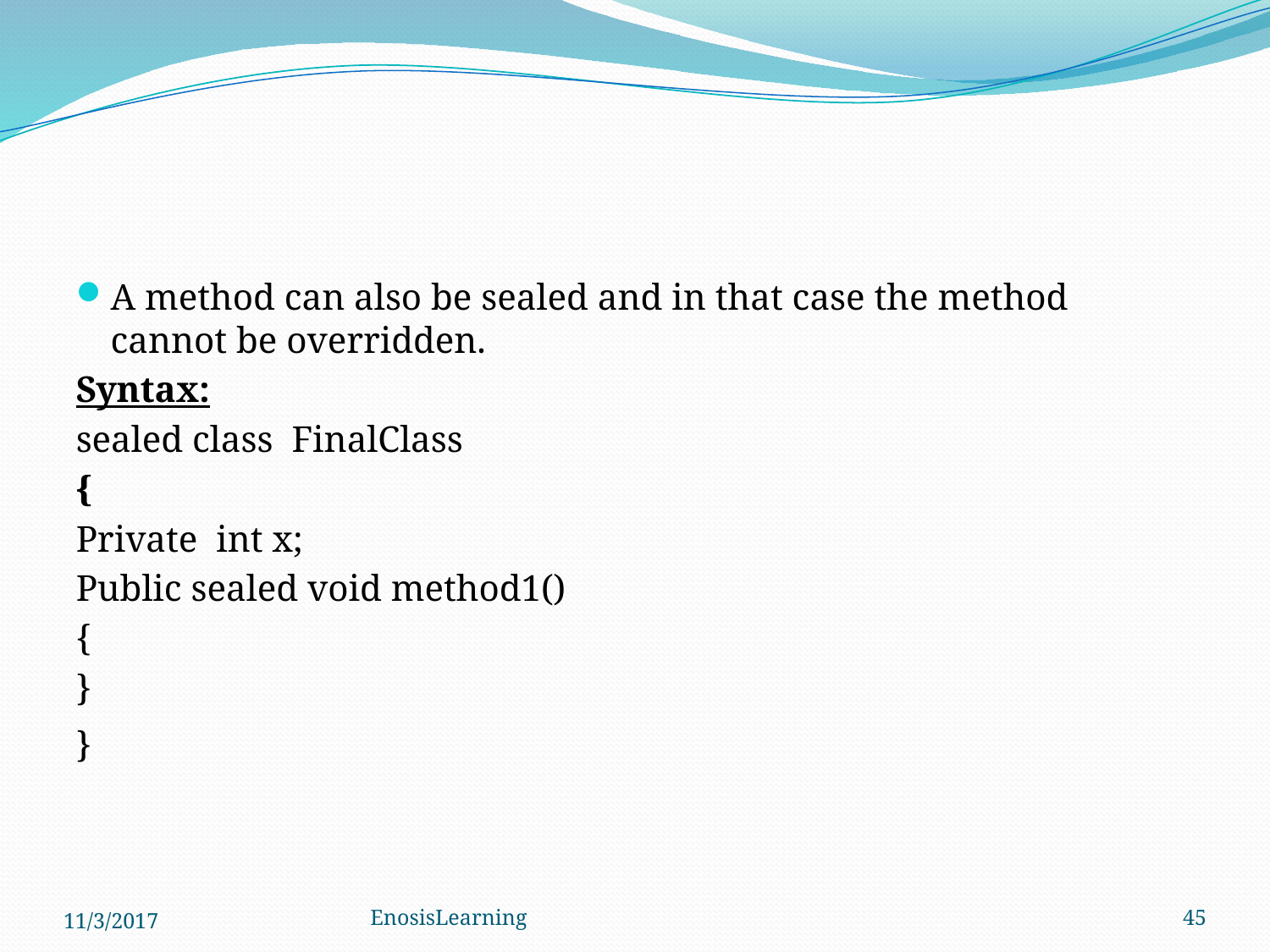

A method can also be sealed and in that case the method cannot be overridden.
Syntax:
sealed class  FinalClass
{
Private  int x;
Public sealed void method1()
{
}
}

11/3/2017
EnosisLearning
45